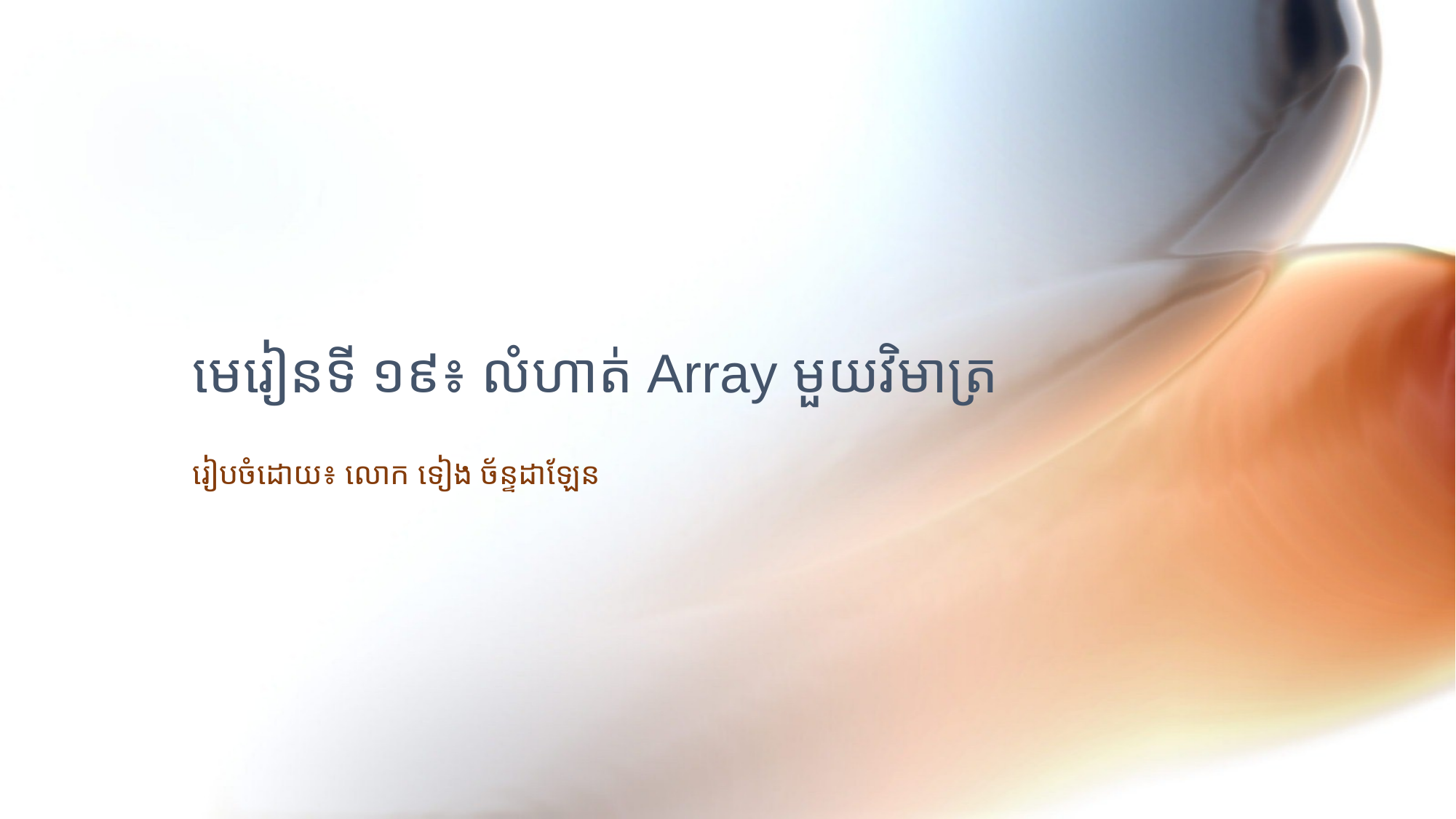

# មេរៀនទី ១៩៖ លំហាត់ Array មួយវិមាត្រ
រៀបចំដោយ៖ លោក ទៀង ច័ន្ទដាឡែន